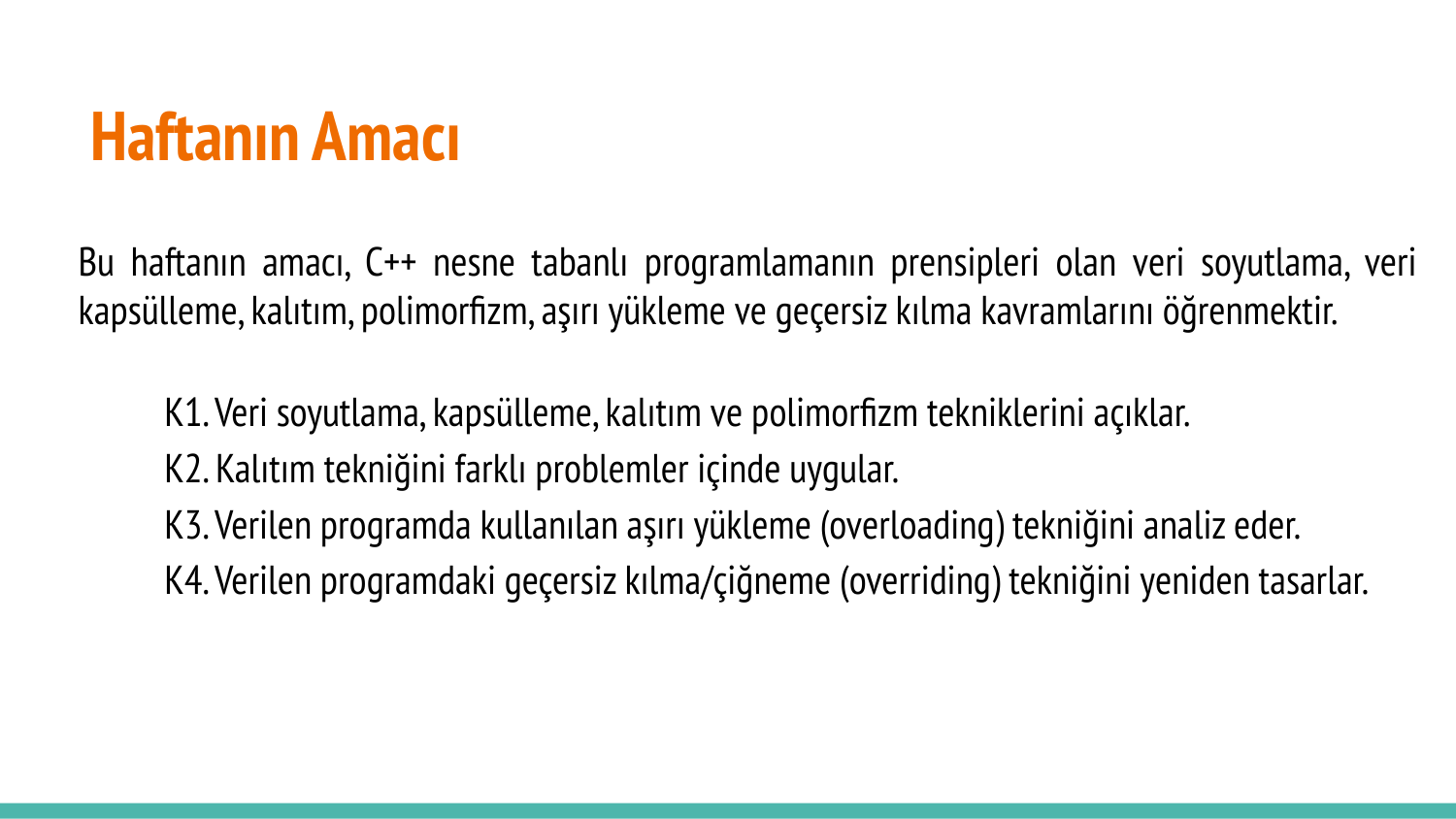

Haftanın Amacı
# Bu haftanın amacı, C++ nesne tabanlı programlamanın prensipleri olan veri soyutlama, veri kapsülleme, kalıtım, polimorfizm, aşırı yükleme ve geçersiz kılma kavramlarını öğrenmektir.
K1. Veri soyutlama, kapsülleme, kalıtım ve polimorfizm tekniklerini açıklar.
K2. Kalıtım tekniğini farklı problemler içinde uygular.
K3. Verilen programda kullanılan aşırı yükleme (overloading) tekniğini analiz eder.
K4. Verilen programdaki geçersiz kılma/çiğneme (overriding) tekniğini yeniden tasarlar.